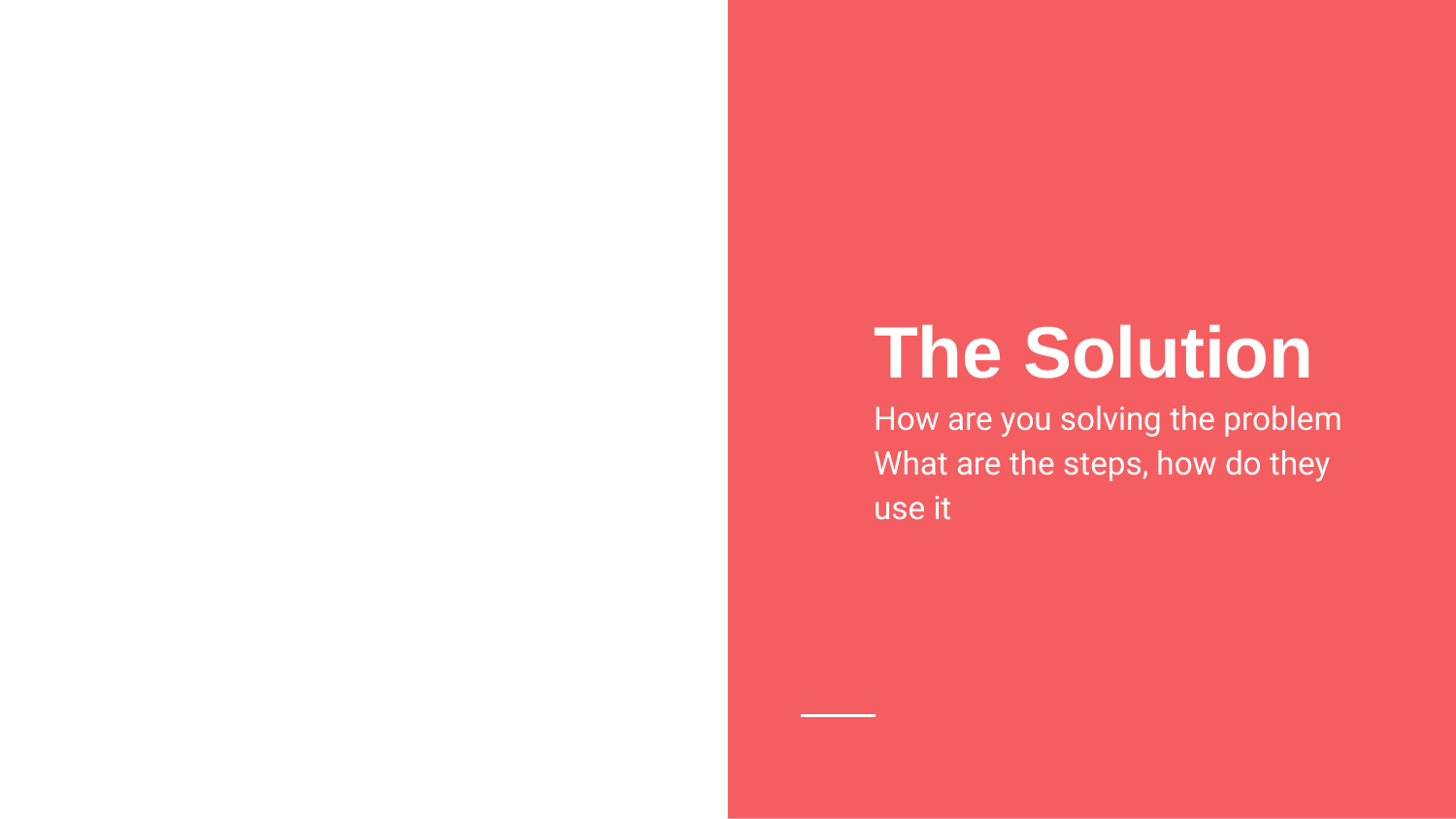

The Solution
How are you solving the problem What are the steps, how do they use it